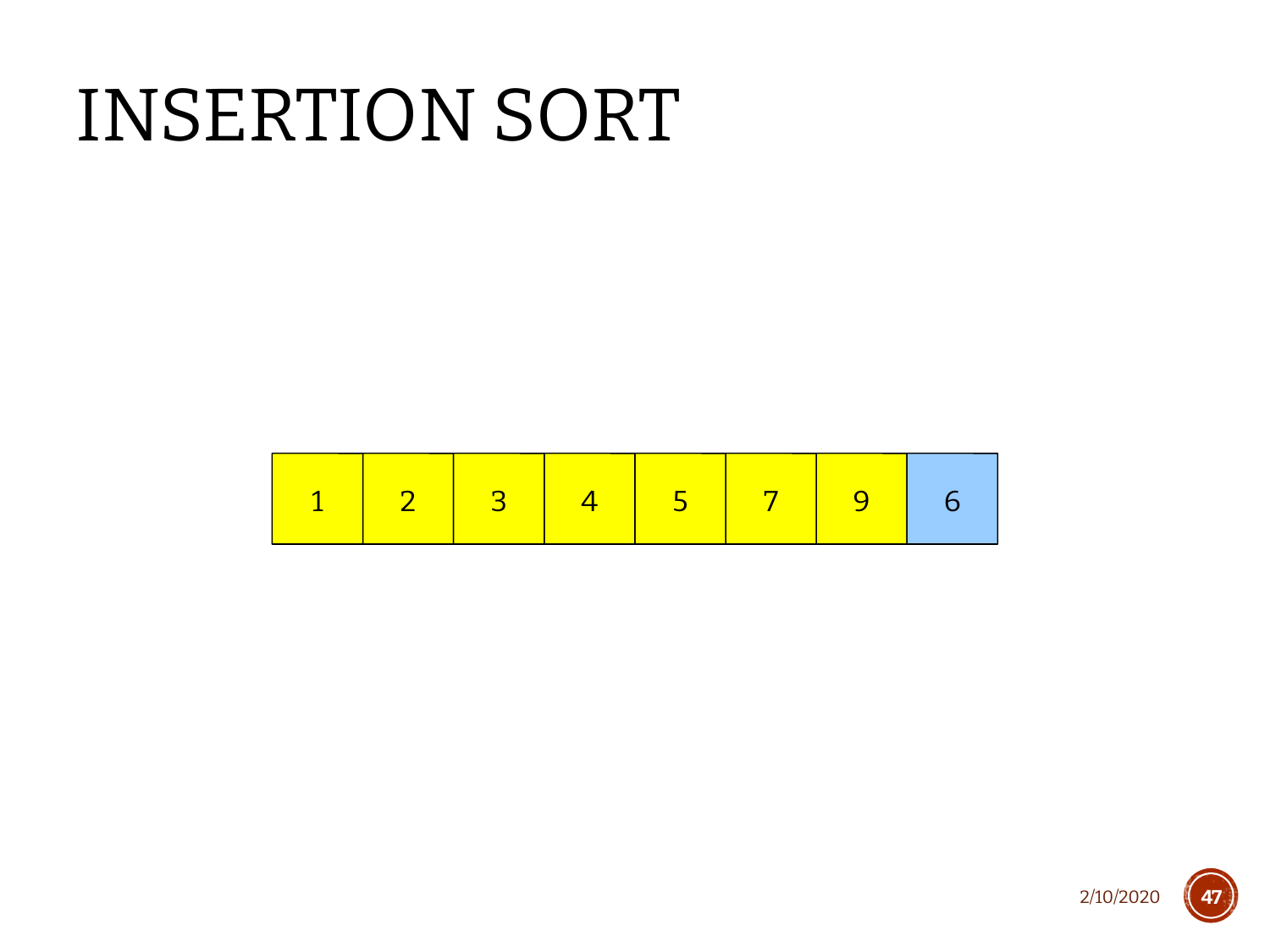

# Insertion Sort
1
2
3
4
5
7
9
6
2/10/2020
47